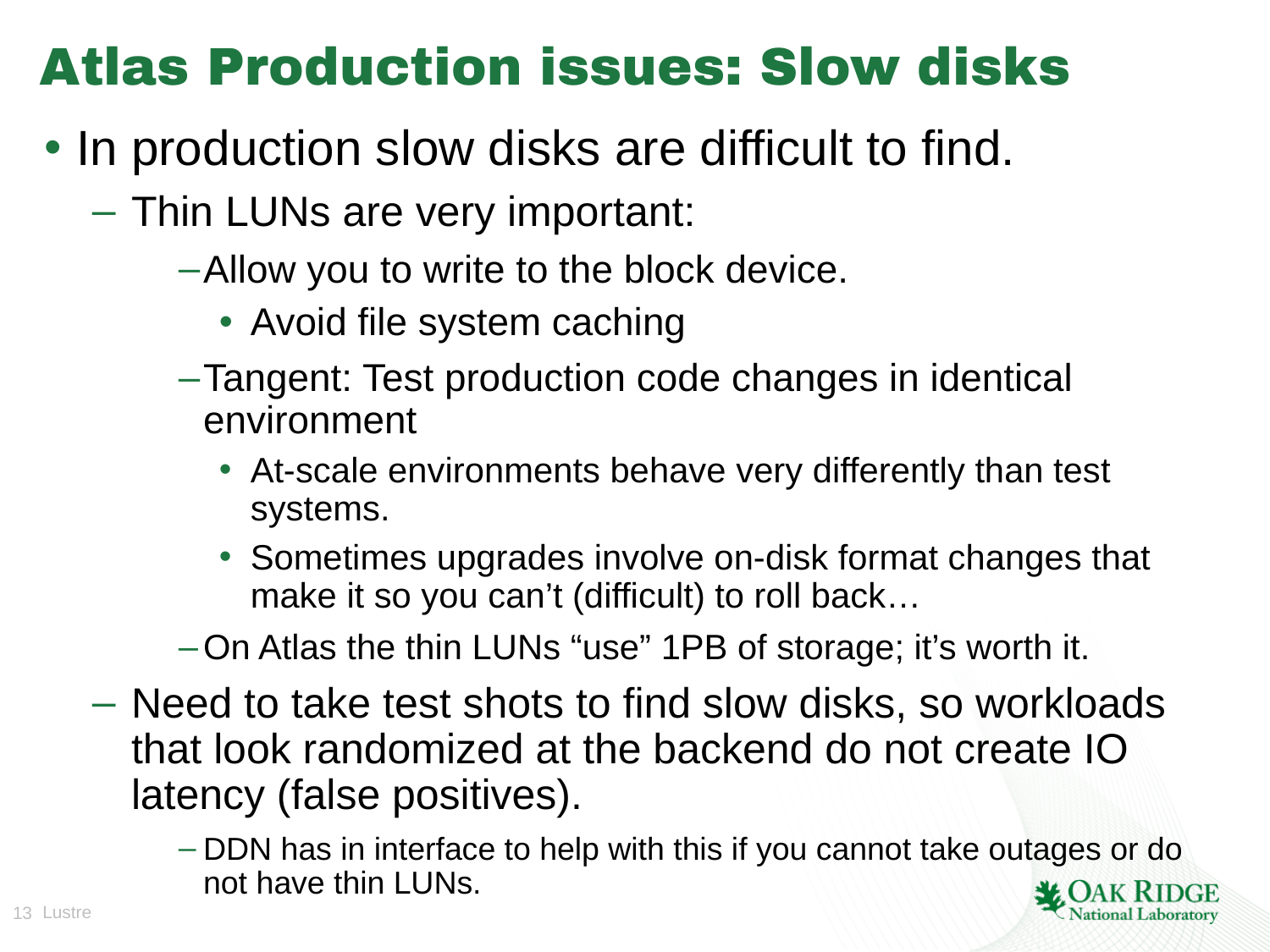

# Atlas Production issues: Slow disks
In production slow disks are difficult to find.
Thin LUNs are very important:
Allow you to write to the block device.
Avoid file system caching
Tangent: Test production code changes in identical environment
At-scale environments behave very differently than test systems.
Sometimes upgrades involve on-disk format changes that make it so you can’t (difficult) to roll back…
On Atlas the thin LUNs “use” 1PB of storage; it’s worth it.
Need to take test shots to find slow disks, so workloads that look randomized at the backend do not create IO latency (false positives).
DDN has in interface to help with this if you cannot take outages or do not have thin LUNs.